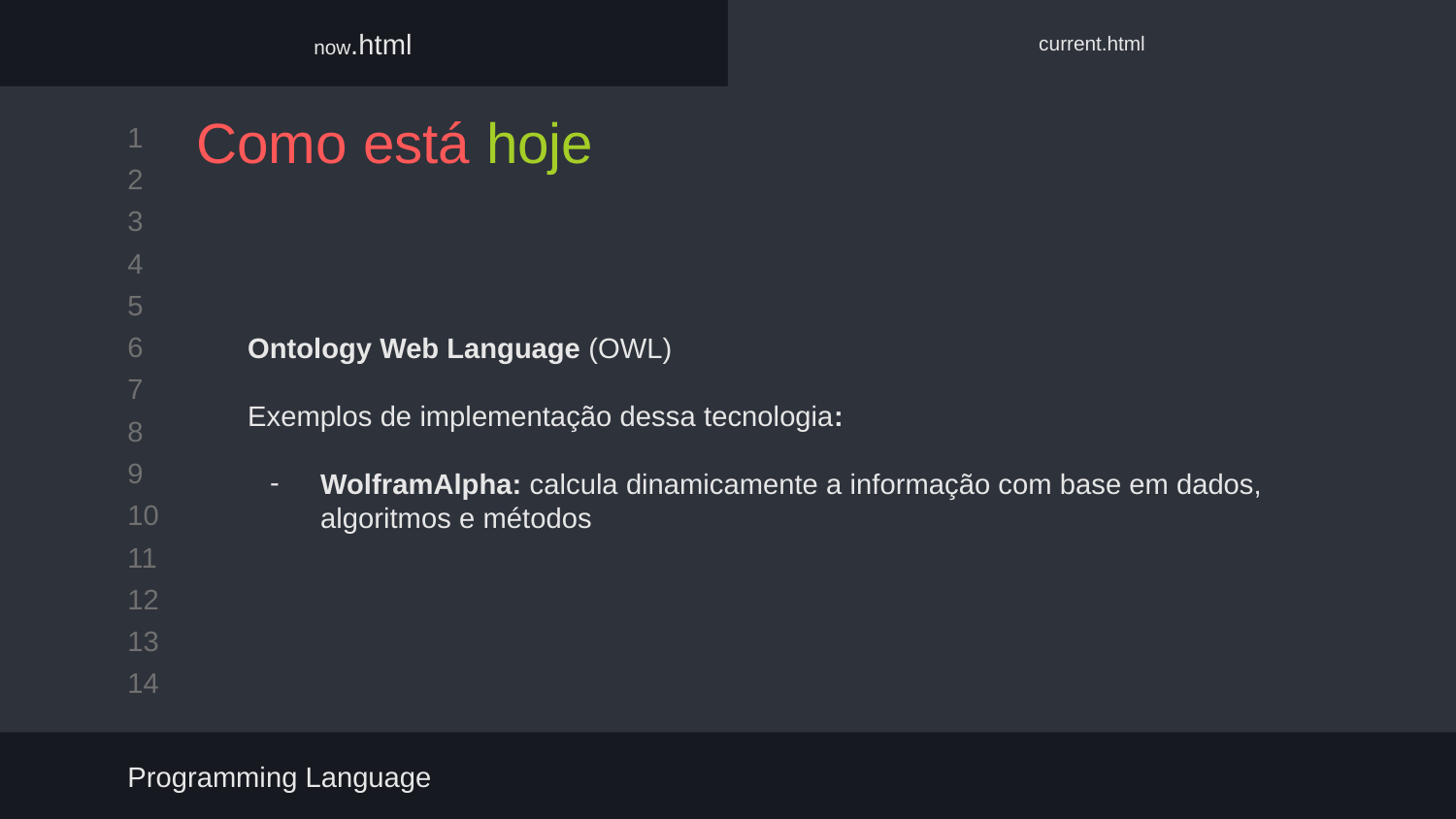

now.html
current.html
# Como está hoje
Ontology Web Language (OWL)

Exemplos de implementação dessa tecnologia:

WolframAlpha: calcula dinamicamente a informação com base em dados, algoritmos e métodos
Programming Language